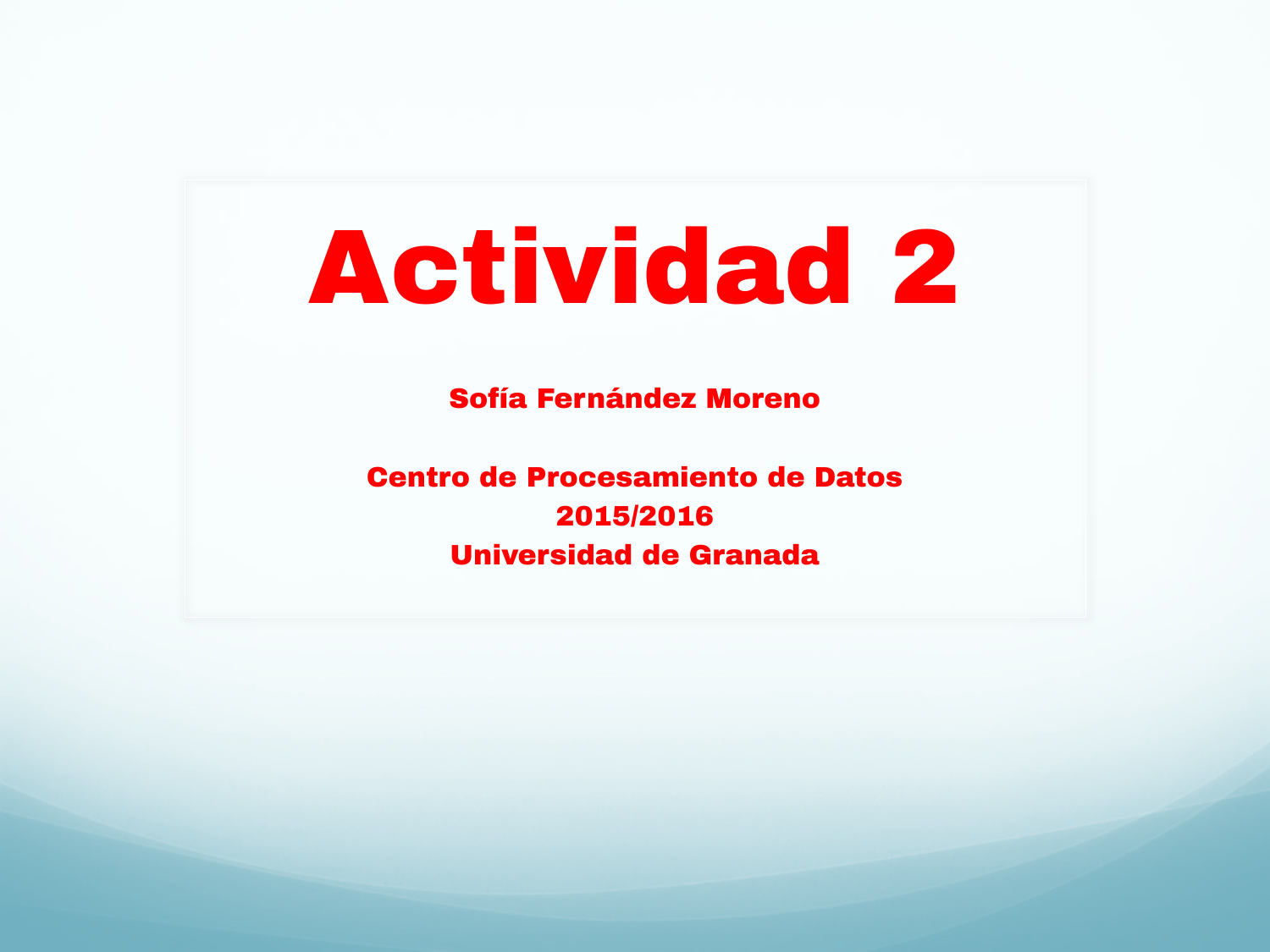

# Actividad 2

Sofía Fernández Moreno

Centro de Procesamiento de Datos
2015/2016
Universidad de Granada